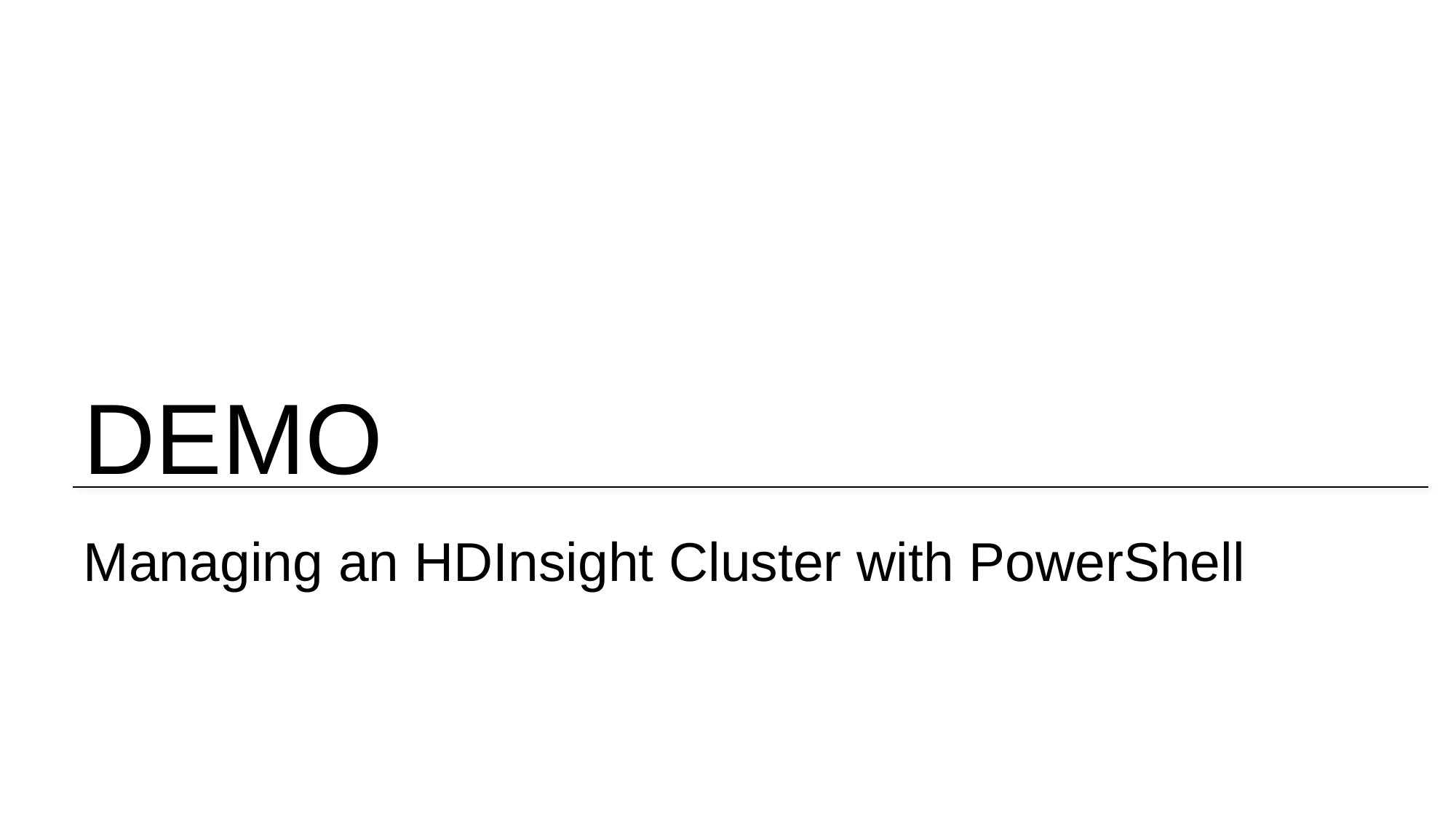

# Managing an HDInsight Cluster with PowerShell